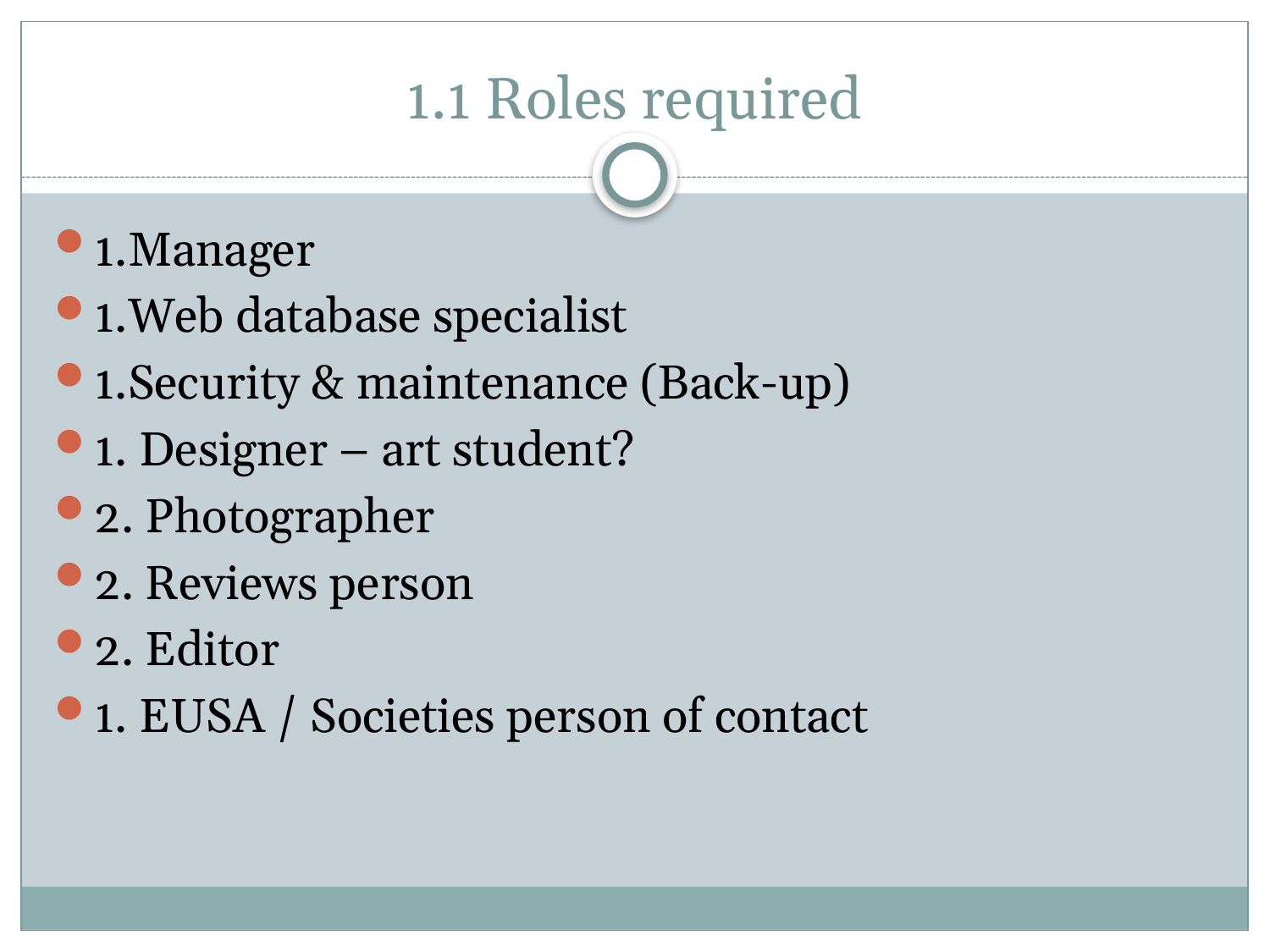

# 1.1 Roles required
1.Manager
1.Web database specialist
1.Security & maintenance (Back-up)
1. Designer – art student?
2. Photographer
2. Reviews person
2. Editor
1. EUSA / Societies person of contact